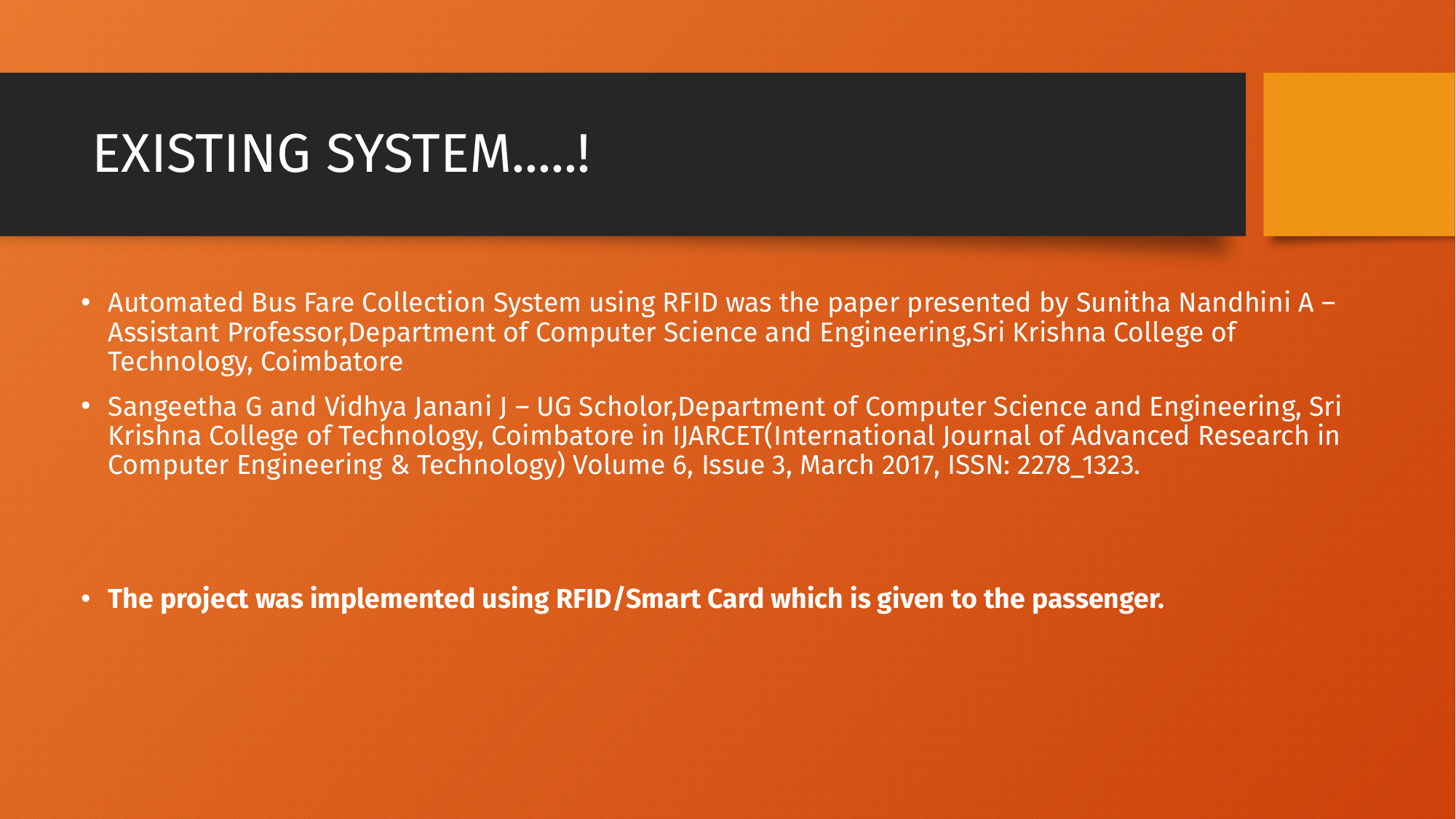

# EXISTING SYSTEM.....!
Automated Bus Fare Collection System using RFID was the paper presented by Sunitha Nandhini A – Assistant Professor,Department of Computer Science and Engineering,Sri Krishna College of Technology, Coimbatore
Sangeetha G and Vidhya Janani J – UG Scholor,Department of Computer Science and Engineering, Sri Krishna College of Technology, Coimbatore in IJARCET(International Journal of Advanced Research in Computer Engineering & Technology) Volume 6, Issue 3, March 2017, ISSN: 2278_1323.

The project was implemented using RFID/Smart Card which is given to the passenger.